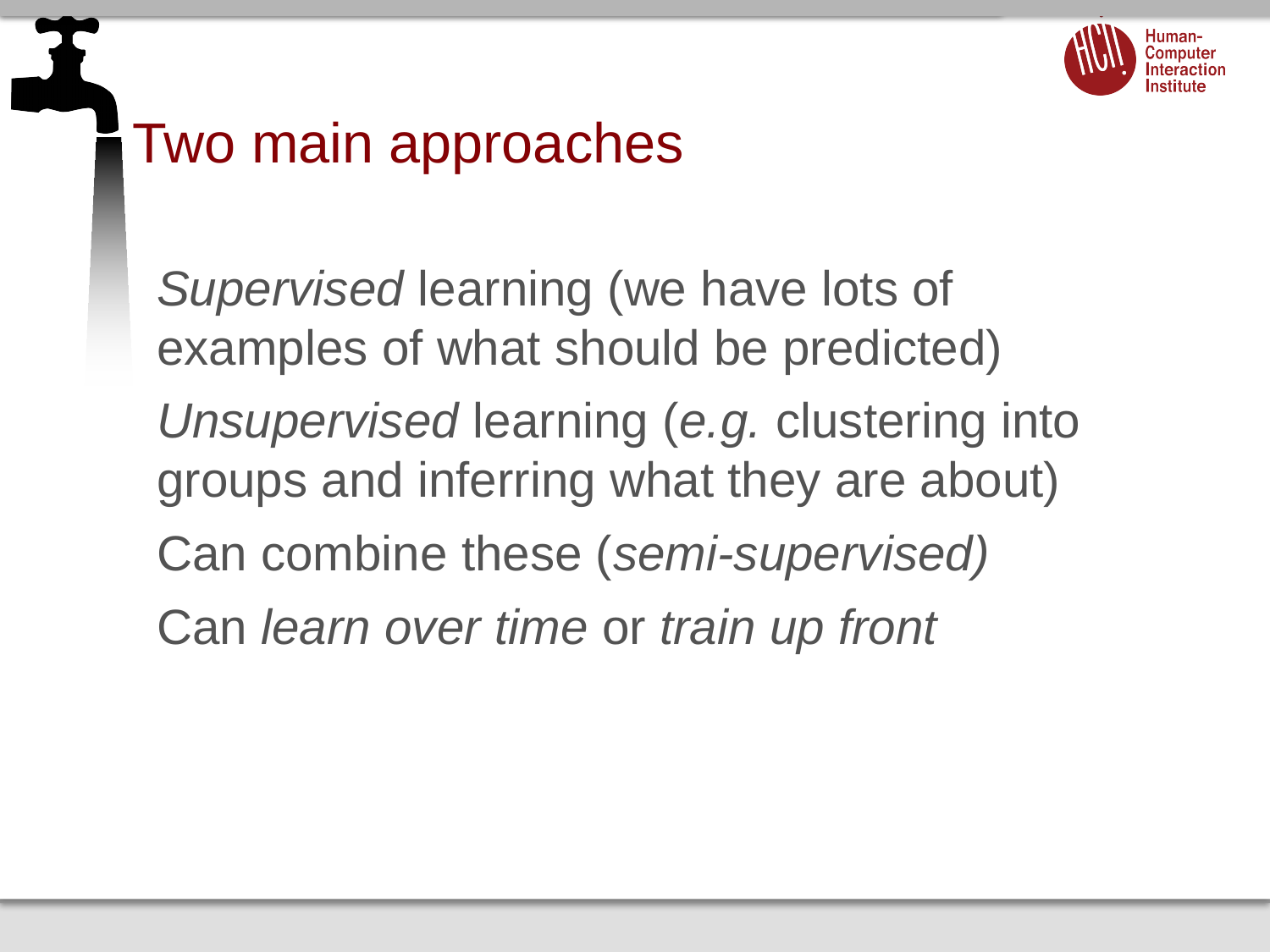

# Two main approaches
Supervised learning (we have lots of examples of what should be predicted)
Unsupervised learning (e.g. clustering into groups and inferring what they are about)
Can combine these (semi-supervised)
Can learn over time or train up front